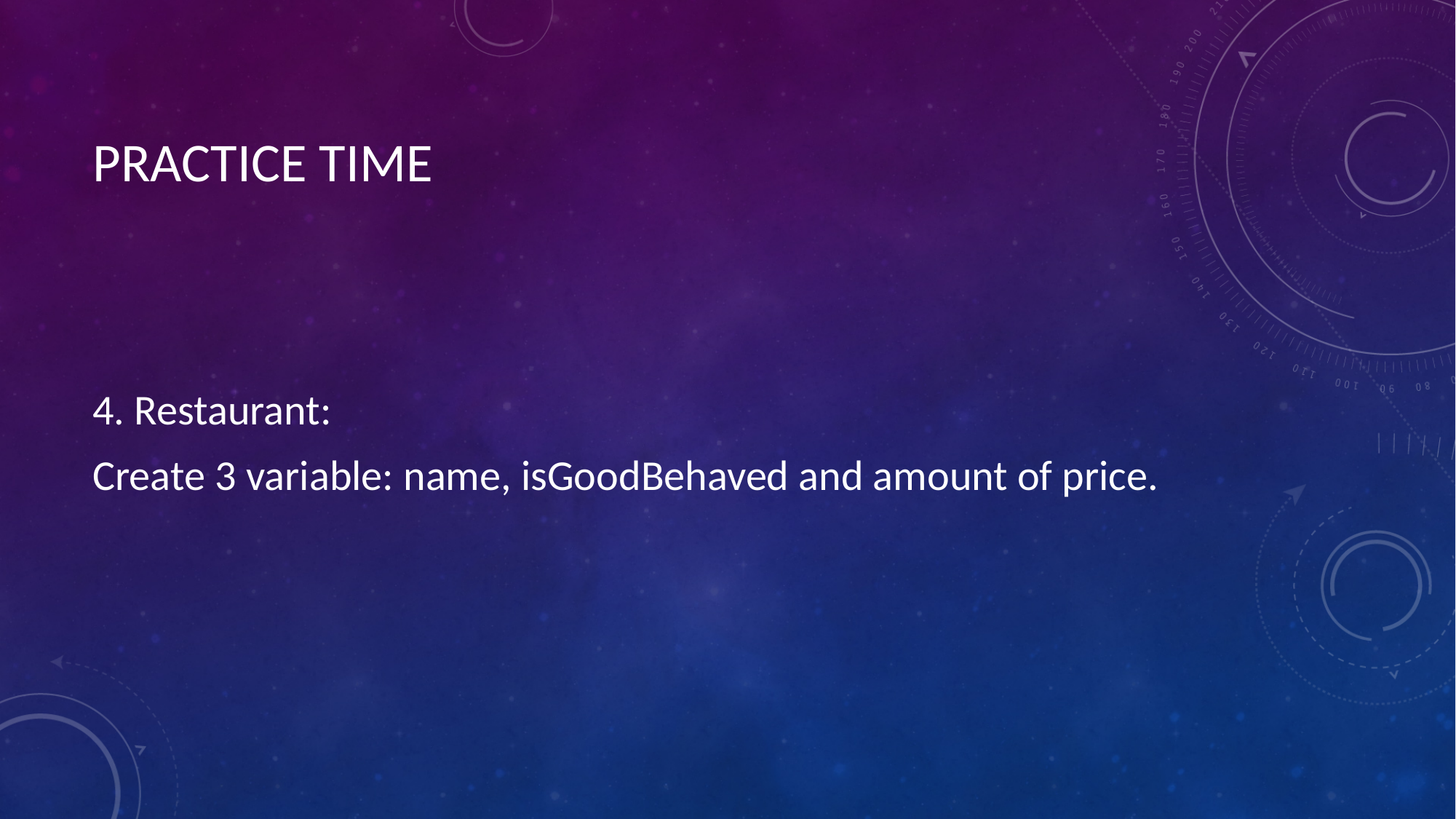

# Practice time
4. Restaurant:
Create 3 variable: name, isGoodBehaved and amount of price.